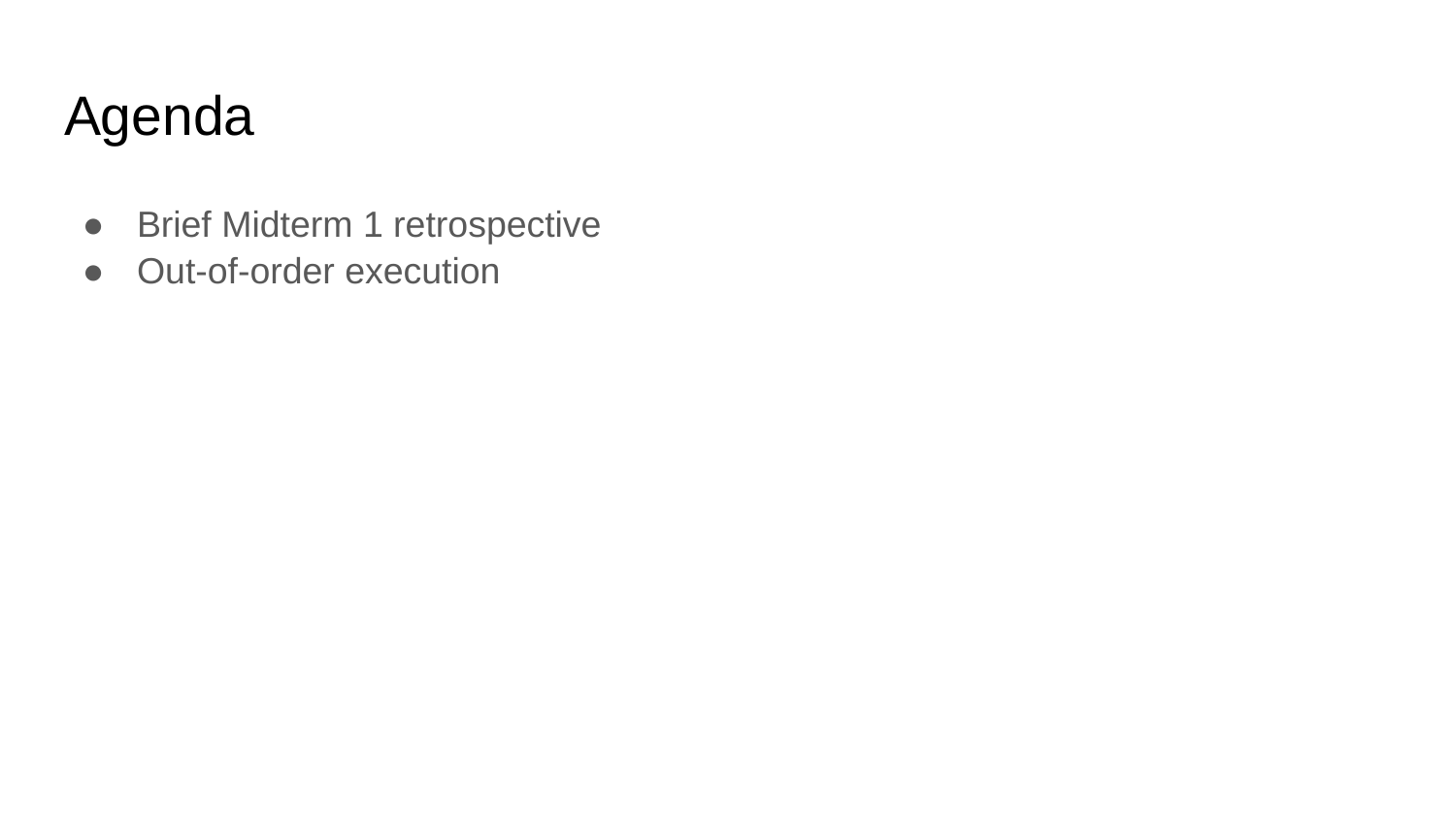

# Agenda
Brief Midterm 1 retrospective
Out-of-order execution